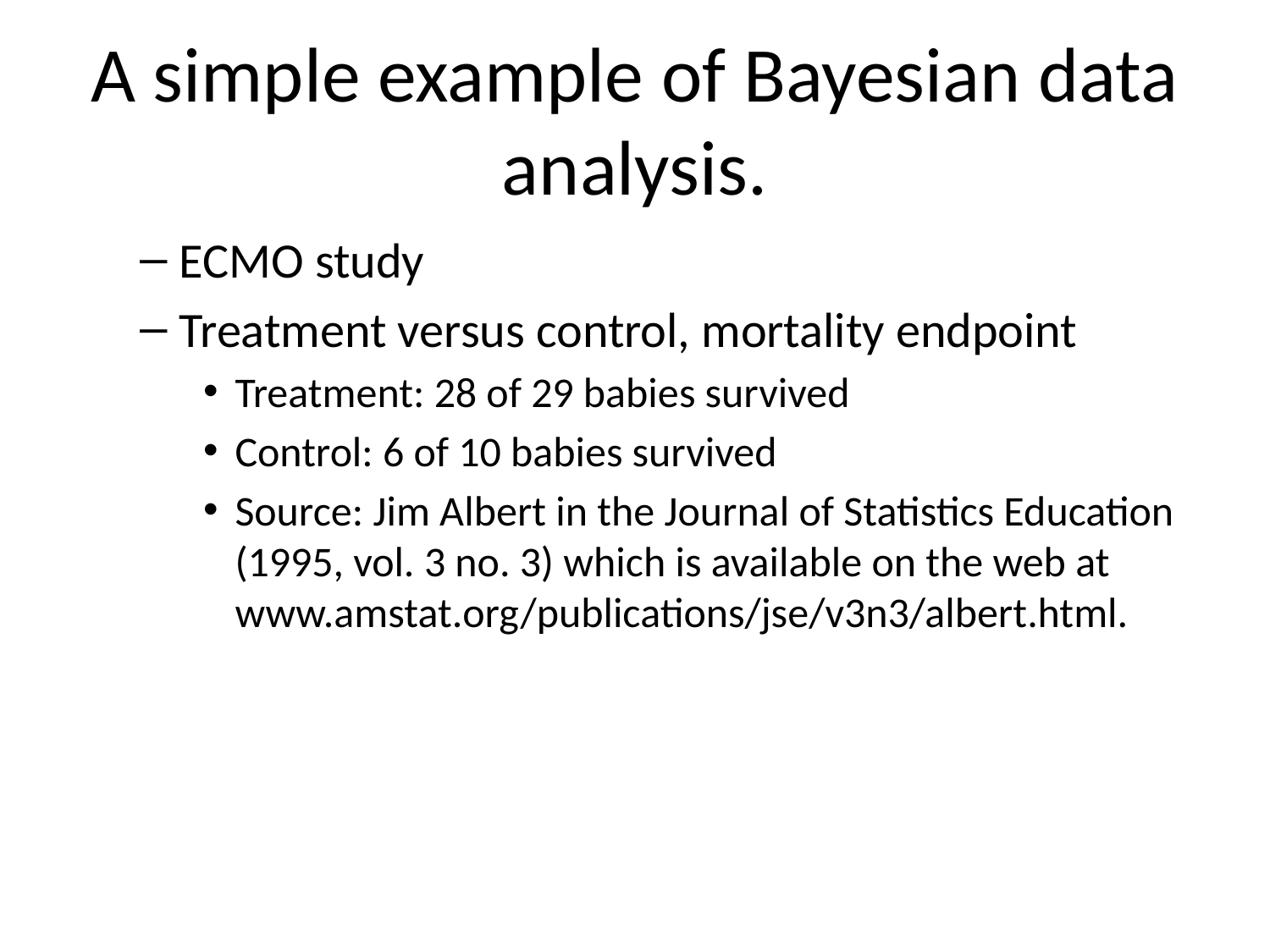

# A simple example of Bayesian data analysis.
ECMO study
Treatment versus control, mortality endpoint
Treatment: 28 of 29 babies survived
Control: 6 of 10 babies survived
Source: Jim Albert in the Journal of Statistics Education (1995, vol. 3 no. 3) which is available on the web at www.amstat.org/publications/jse/v3n3/albert.html.